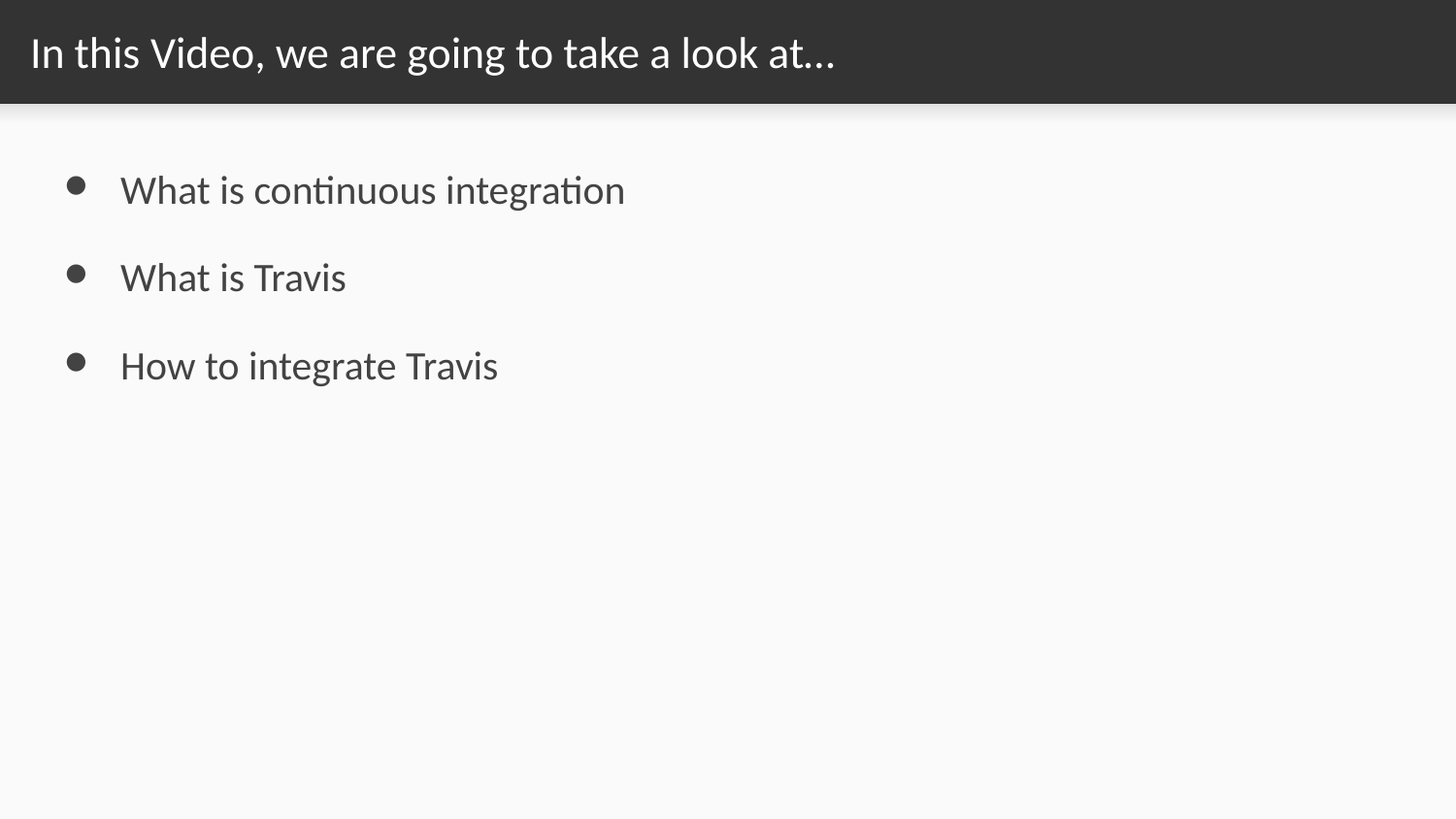

# In this Video, we are going to take a look at…
What is continuous integration
What is Travis
How to integrate Travis